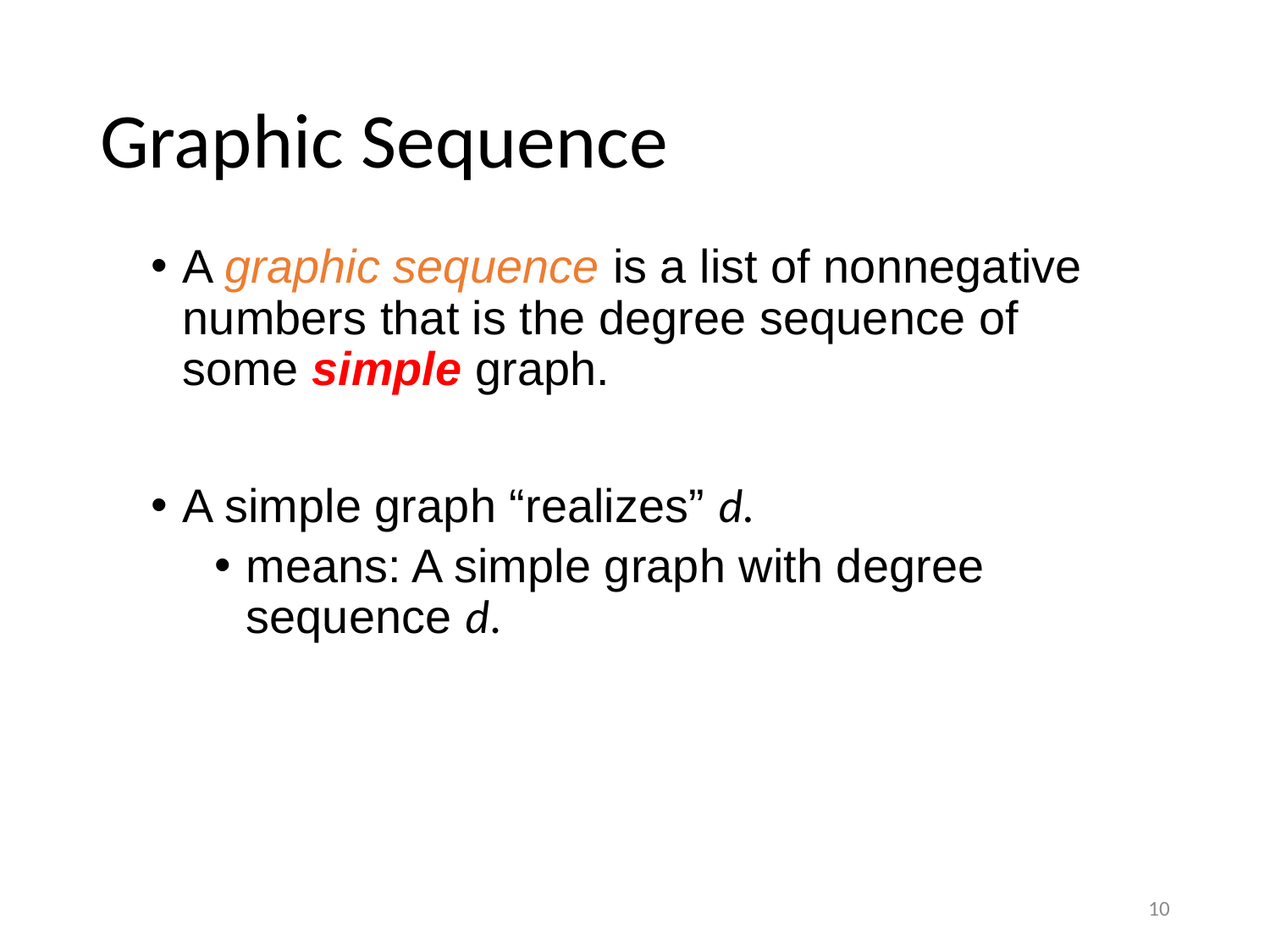

# Graphic Sequence
A graphic sequence is a list of nonnegative numbers that is the degree sequence of some simple graph.

A simple graph “realizes” d.
means: A simple graph with degree sequence d.
10